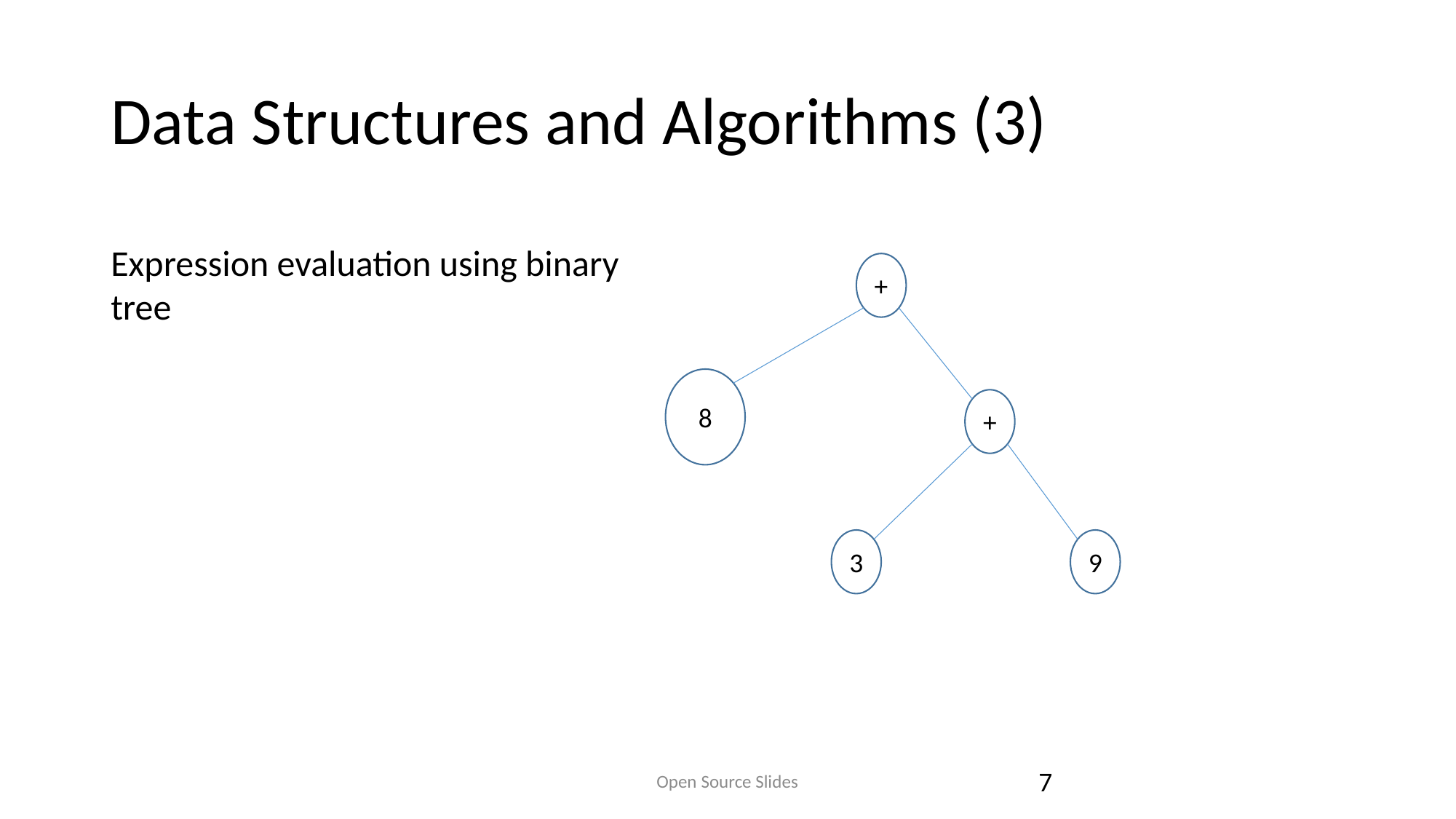

# Data Structures and Algorithms (3)
Expression evaluation using binary tree
+
8
+
3
9
Open Source Slides
7